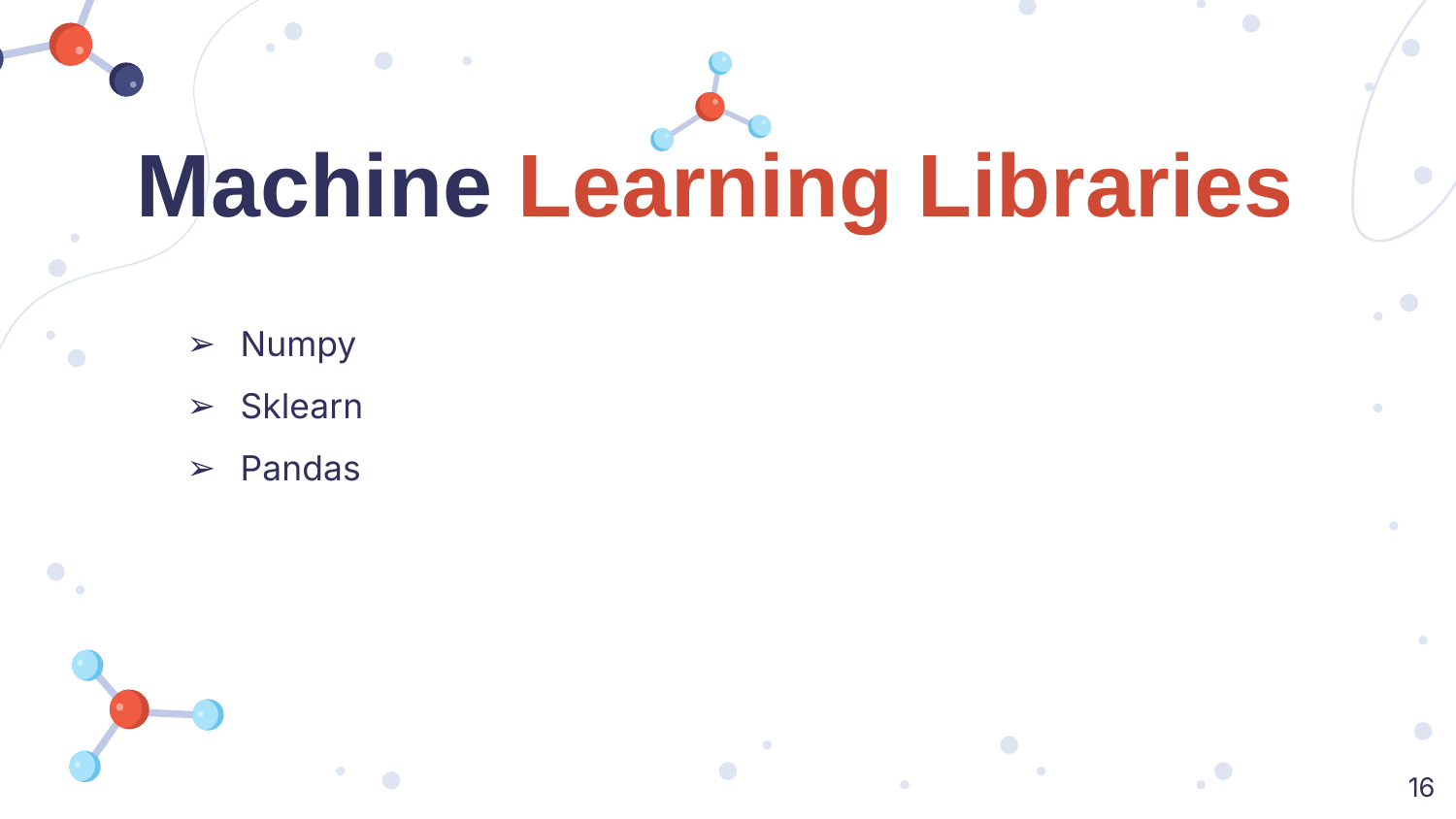

# Machine Learning Libraries

Numpy
Sklearn
Pandas

16